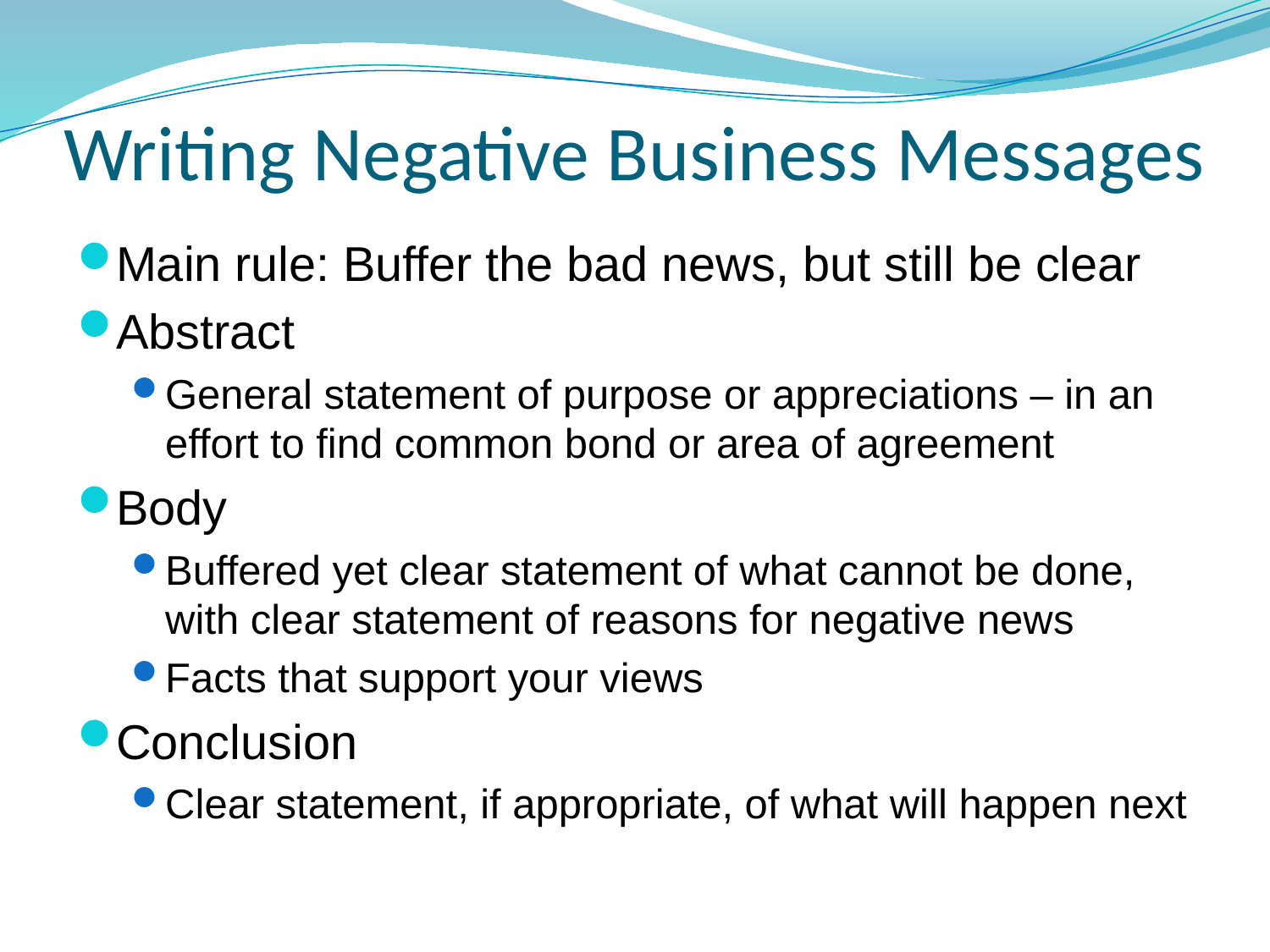

# Writing Negative Business Messages
Main rule: Buffer the bad news, but still be clear
Abstract
General statement of purpose or appreciations – in an effort to find common bond or area of agreement
Body
Buffered yet clear statement of what cannot be done, with clear statement of reasons for negative news
Facts that support your views
Conclusion
Clear statement, if appropriate, of what will happen next